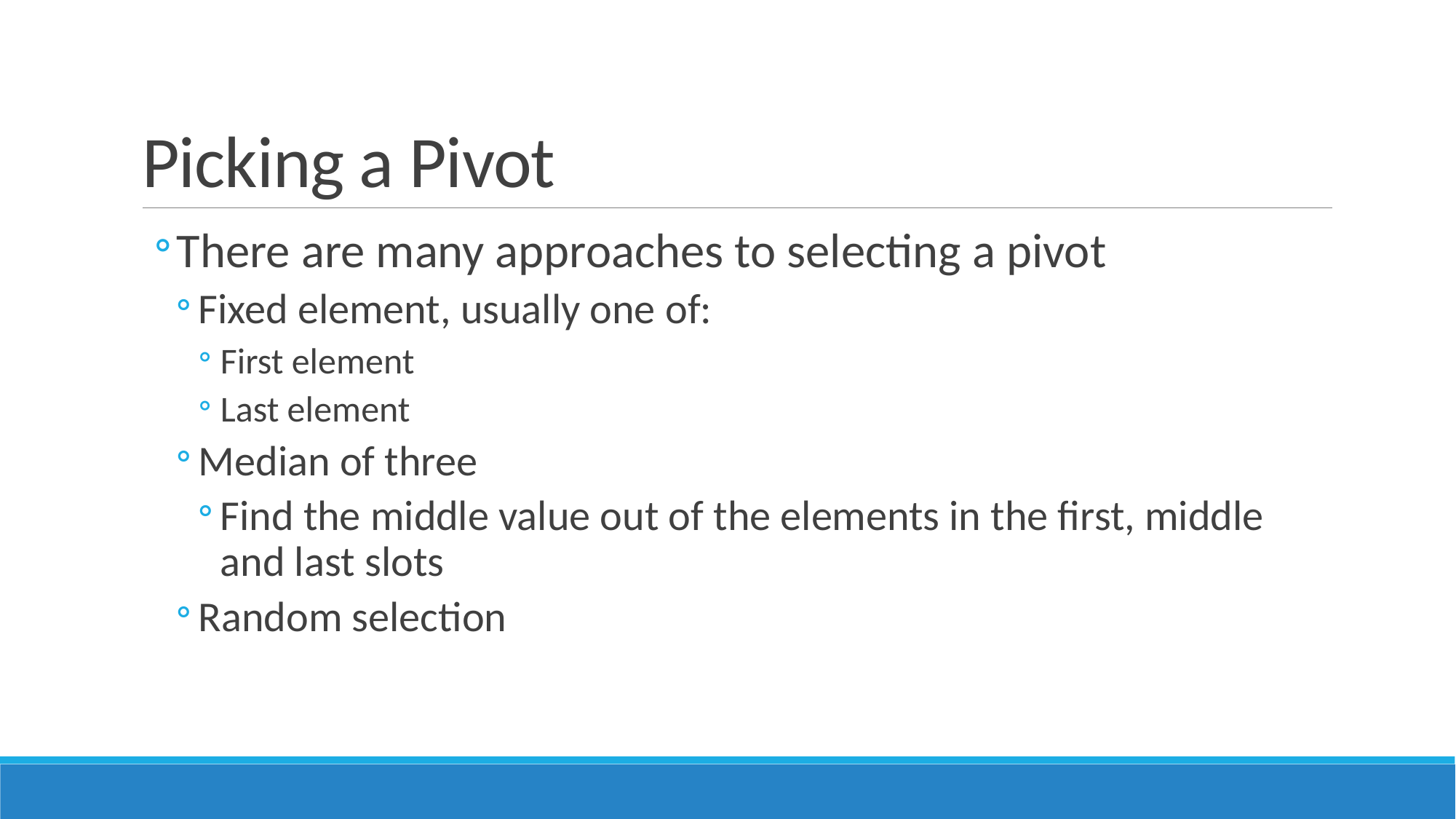

# Picking a Pivot
There are many approaches to selecting a pivot
Fixed element, usually one of:
First element
Last element
Median of three
Find the middle value out of the elements in the first, middle and last slots
Random selection